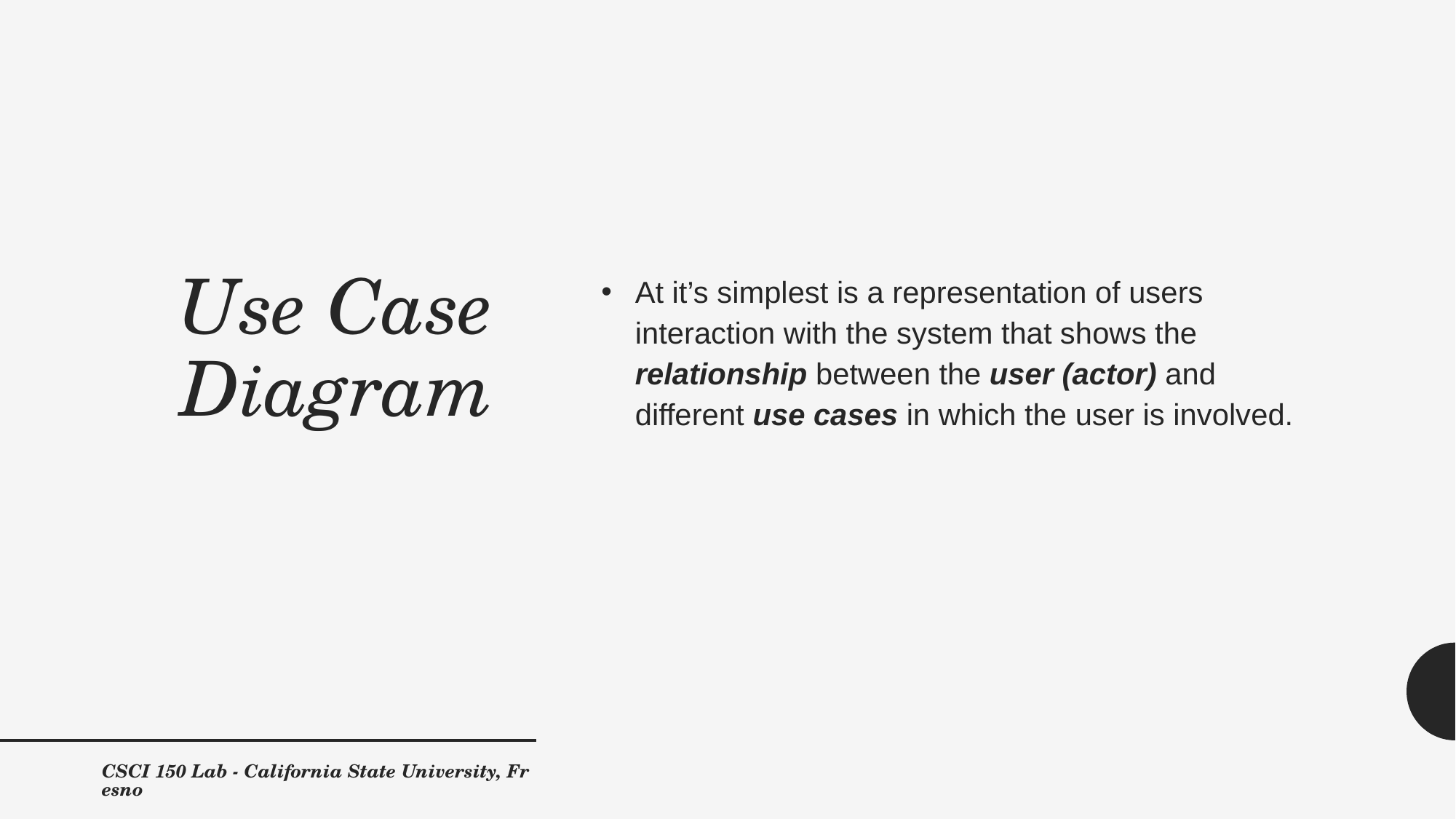

# Use Case Diagram
At it’s simplest is a representation of users interaction with the system that shows the relationship between the user (actor) and different use cases in which the user is involved.
CSCI 150 Lab - California State University, Fresno